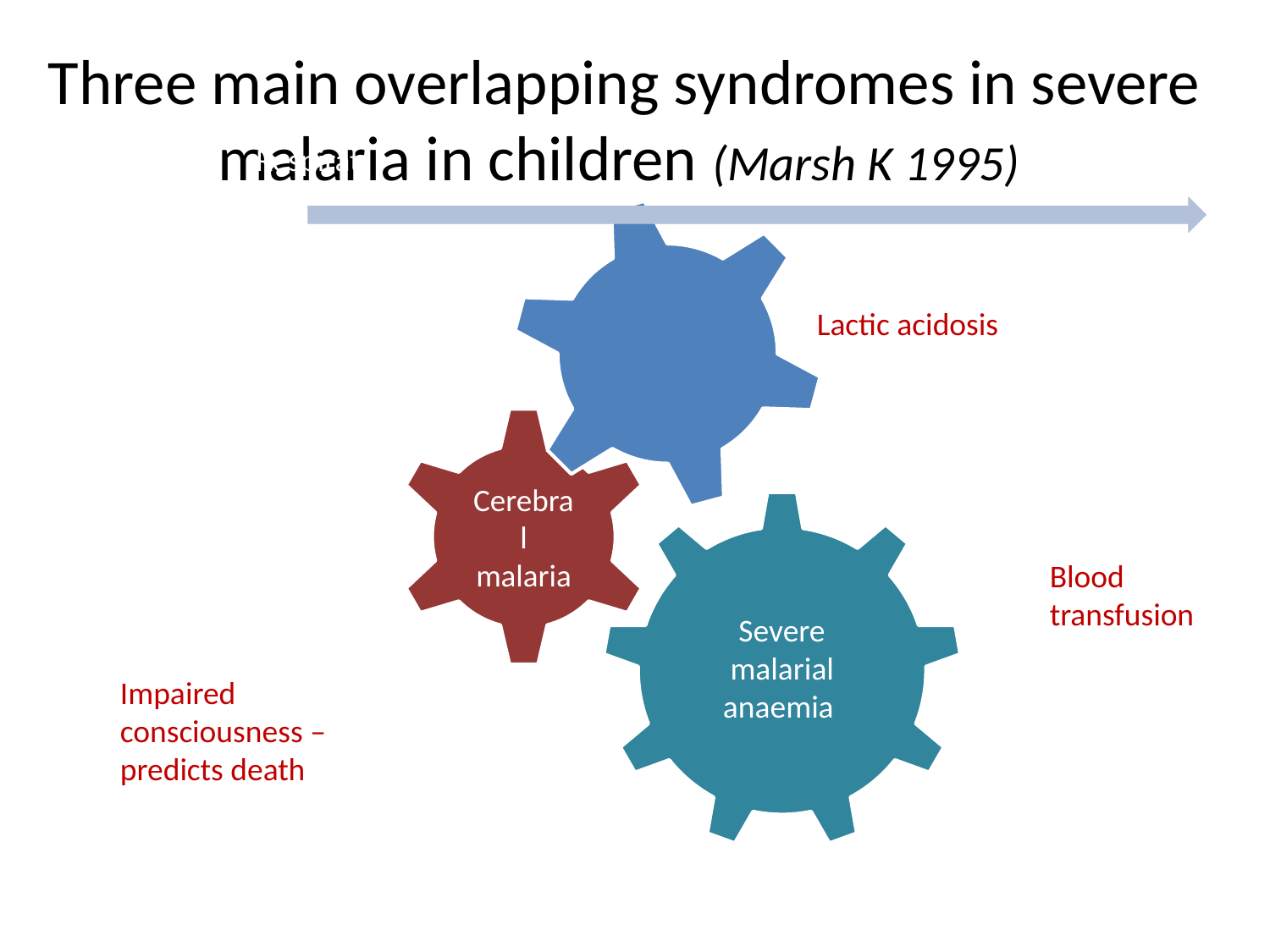

# Three main overlapping syndromes in severe malaria in children (Marsh K 1995)
Severe malarial
anaemia
Cerebral malaria
Lactic acidosis
Blood transfusion
Impaired consciousness –predicts death